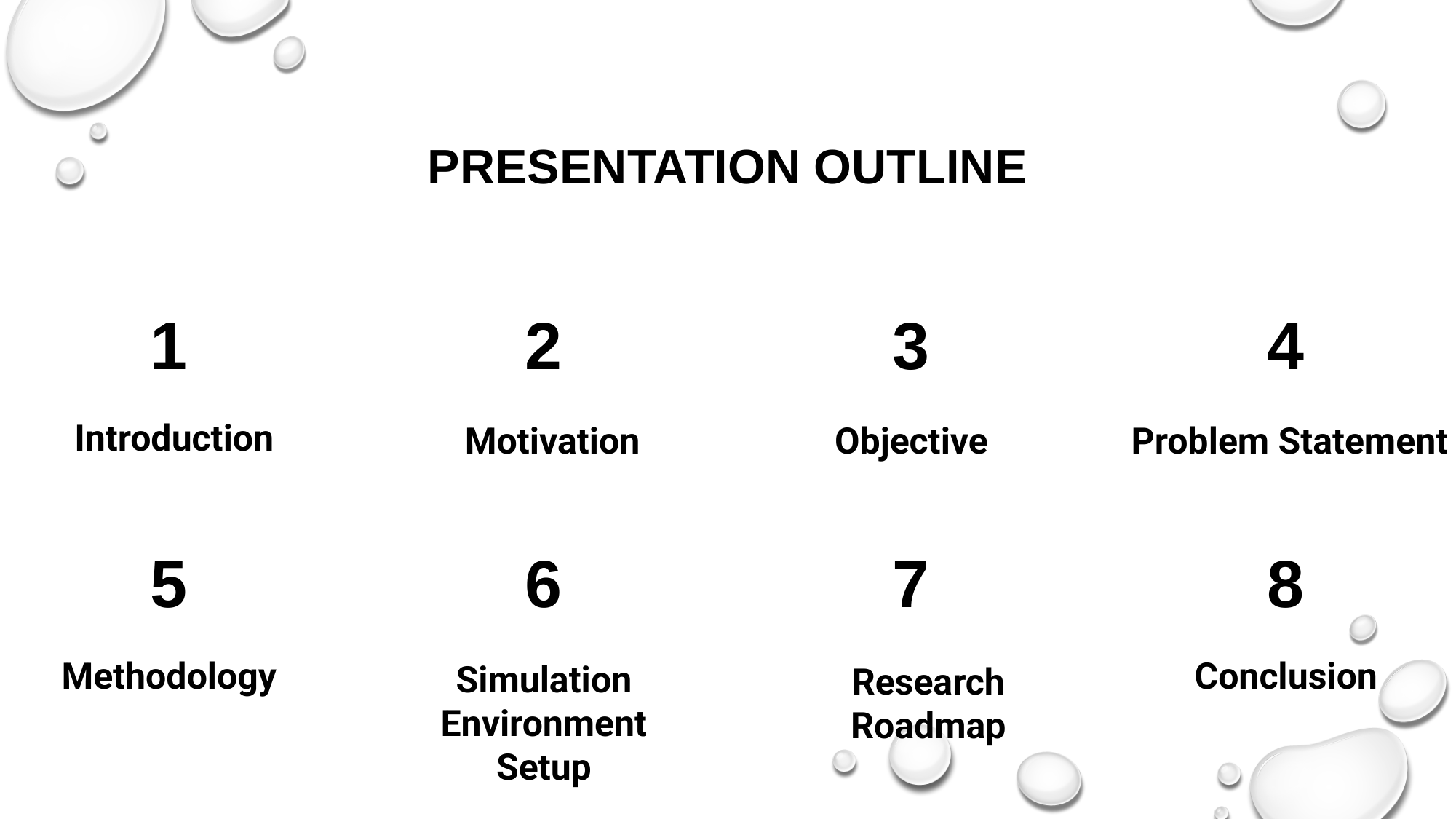

# Presentation outline
1
2
3
4
Introduction
Motivation
Objective
Problem Statement
5
6
7
8
Methodology
Conclusion
Research
Roadmap
Simulation
Environment
Setup